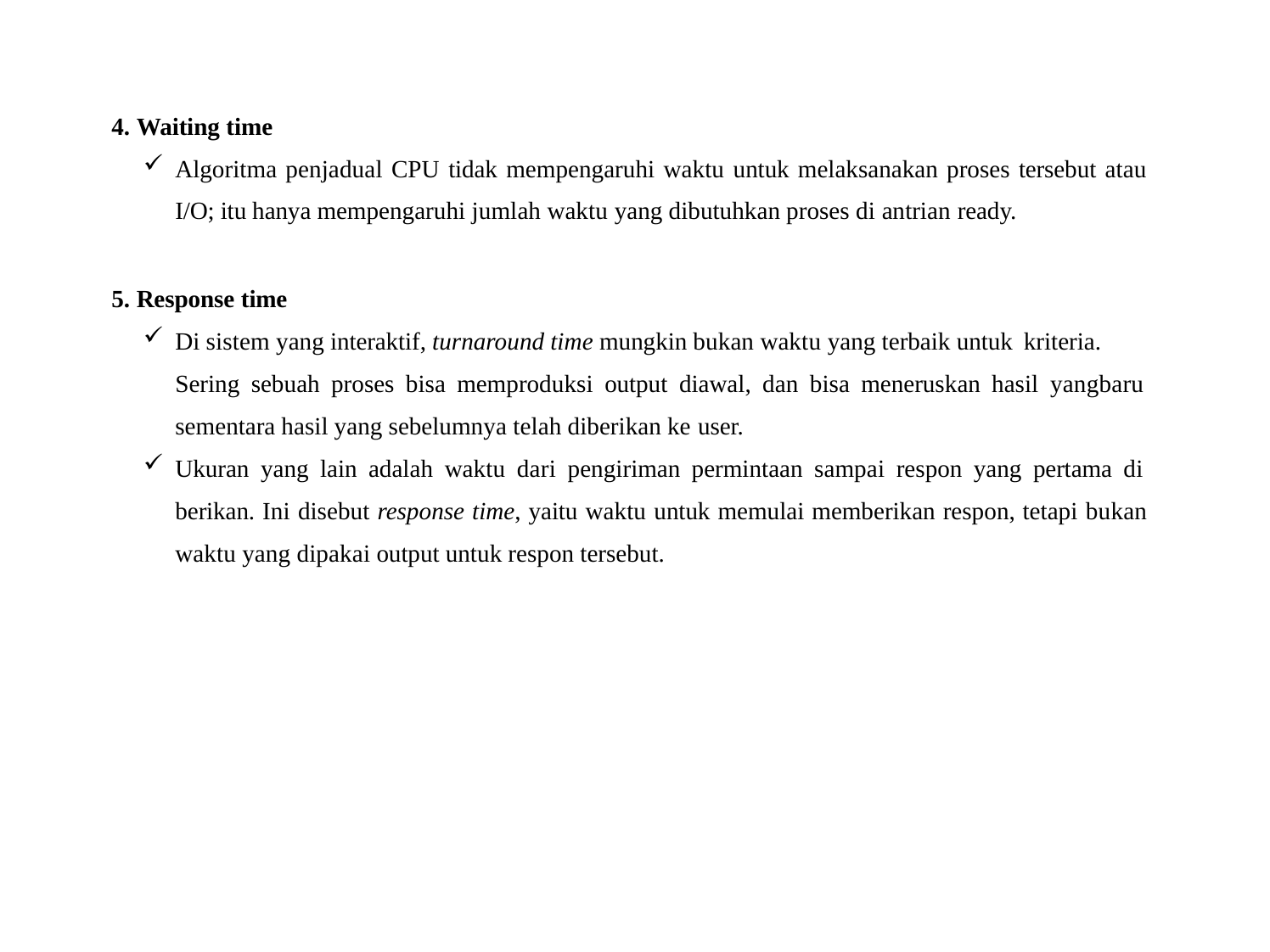

Waiting time
Algoritma penjadual CPU tidak mempengaruhi waktu untuk melaksanakan proses tersebut atau  I/O; itu hanya mempengaruhi jumlah waktu yang dibutuhkan proses di antrian ready.

Response time
Di sistem yang interaktif, turnaround time mungkin bukan waktu yang terbaik untuk kriteria.
Sering sebuah proses bisa memproduksi output diawal, dan bisa meneruskan hasil yangbaru  sementara hasil yang sebelumnya telah diberikan ke user.
Ukuran yang lain adalah waktu dari pengiriman permintaan sampai respon yang pertama di  berikan. Ini disebut response time, yaitu waktu untuk memulai memberikan respon, tetapi bukan  waktu yang dipakai output untuk respon tersebut.